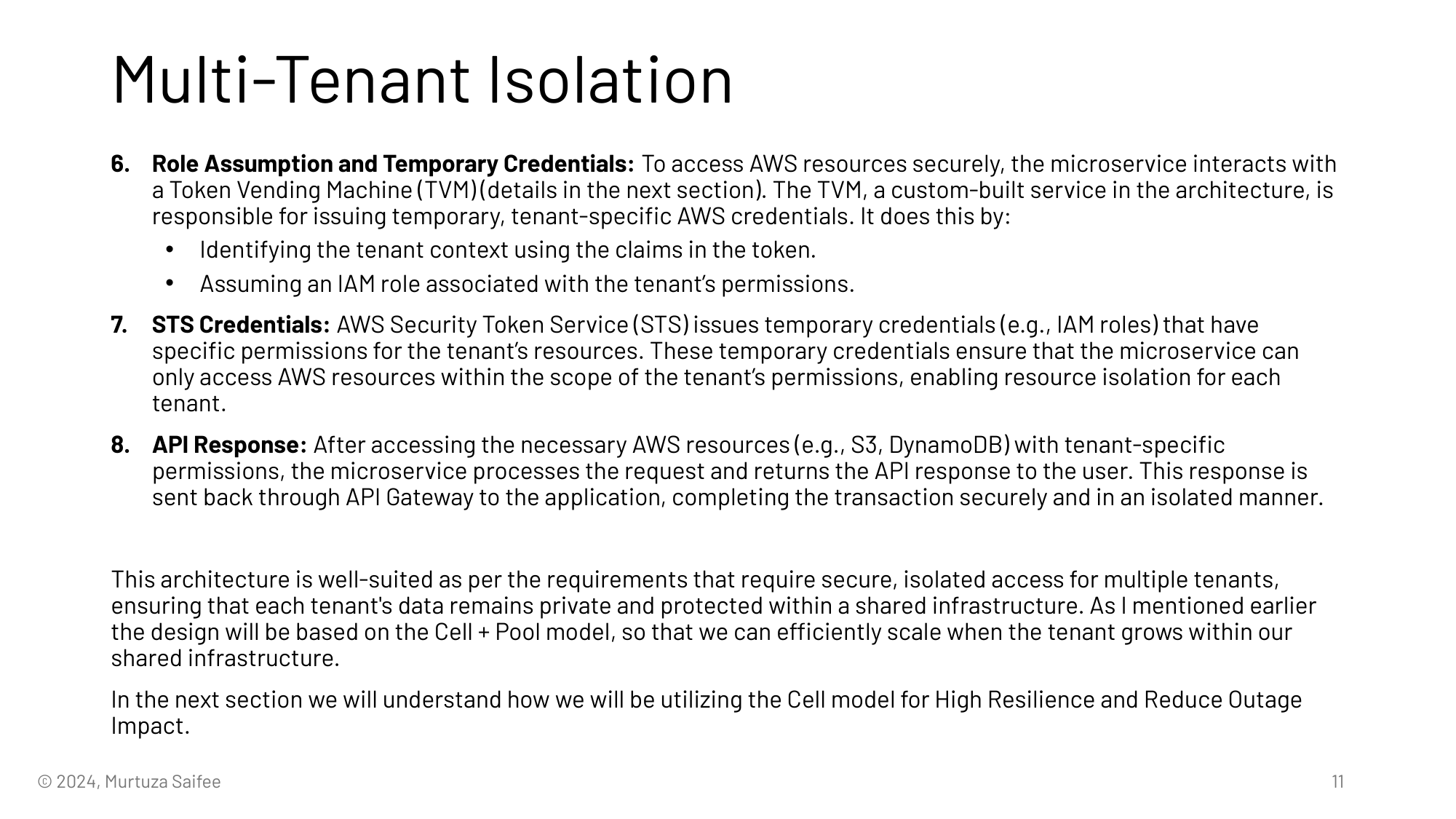

# Multi-Tenant Isolation
Role Assumption and Temporary Credentials: To access AWS resources securely, the microservice interacts with a Token Vending Machine (TVM) (details in the next section). The TVM, a custom-built service in the architecture, is responsible for issuing temporary, tenant-specific AWS credentials. It does this by:
Identifying the tenant context using the claims in the token.
Assuming an IAM role associated with the tenant’s permissions.
STS Credentials: AWS Security Token Service (STS) issues temporary credentials (e.g., IAM roles) that have specific permissions for the tenant’s resources. These temporary credentials ensure that the microservice can only access AWS resources within the scope of the tenant’s permissions, enabling resource isolation for each tenant.
API Response: After accessing the necessary AWS resources (e.g., S3, DynamoDB) with tenant-specific permissions, the microservice processes the request and returns the API response to the user. This response is sent back through API Gateway to the application, completing the transaction securely and in an isolated manner.

This architecture is well-suited as per the requirements that require secure, isolated access for multiple tenants, ensuring that each tenant's data remains private and protected within a shared infrastructure. As I mentioned earlier the design will be based on the Cell + Pool model, so that we can efficiently scale when the tenant grows within our shared infrastructure.
In the next section we will understand how we will be utilizing the Cell model for High Resilience and Reduce Outage Impact.
© 2024, Murtuza Saifee
11